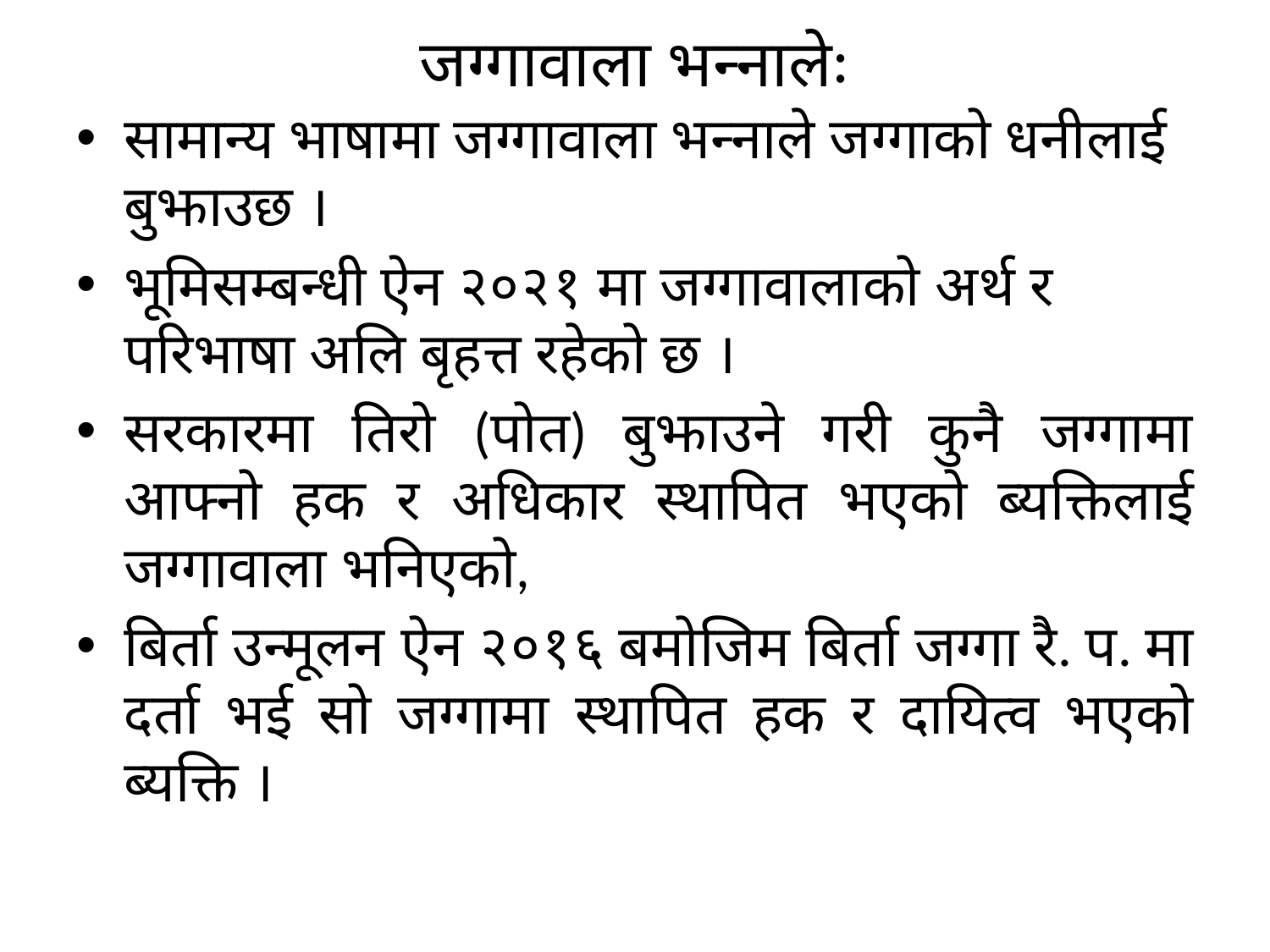

# जग्गावाला भन्नालेः
सामान्य भाषामा जग्गावाला भन्नाले जग्गाको धनीलाई बुझाउछ ।
भूमिसम्बन्धी ऐन २०२१ मा जग्गावालाको अर्थ र परिभाषा अलि बृहत्त रहेको छ ।
सरकारमा तिरो (पोत) बुझाउने गरी कुनै जग्गामा आफ्नो हक र अधिकार स्थापित भएको ब्यक्तिलाई जग्गावाला भनिएको,
बिर्ता उन्मूलन ऐन २०१६ बमोजिम बिर्ता जग्गा रै. प. मा दर्ता भई सो जग्गामा स्थापित हक र दायित्व भएको ब्यक्ति ।